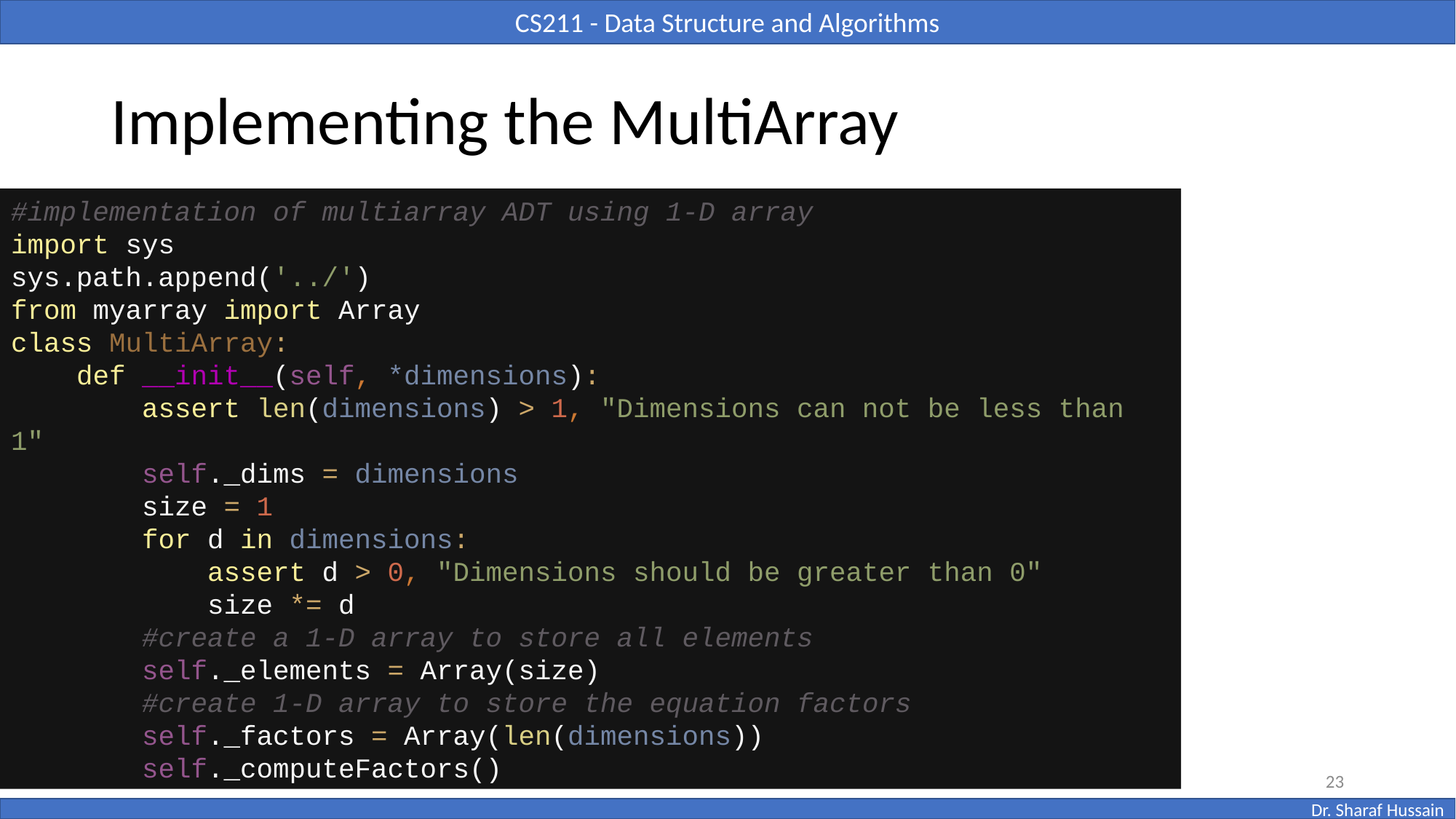

# Implementing the MultiArray
#implementation of multiarray ADT using 1-D array
import sys
sys.path.append('../')
from myarray import Array
class MultiArray:
    def __init__(self, *dimensions):
        assert len(dimensions) > 1, "Dimensions can not be less than 1"
        self._dims = dimensions
        size = 1
        for d in dimensions:
            assert d > 0, "Dimensions should be greater than 0"
            size *= d
        #create a 1-D array to store all elements
        self._elements = Array(size)
        #create 1-D array to store the equation factors
        self._factors = Array(len(dimensions))
        self._computeFactors()
23